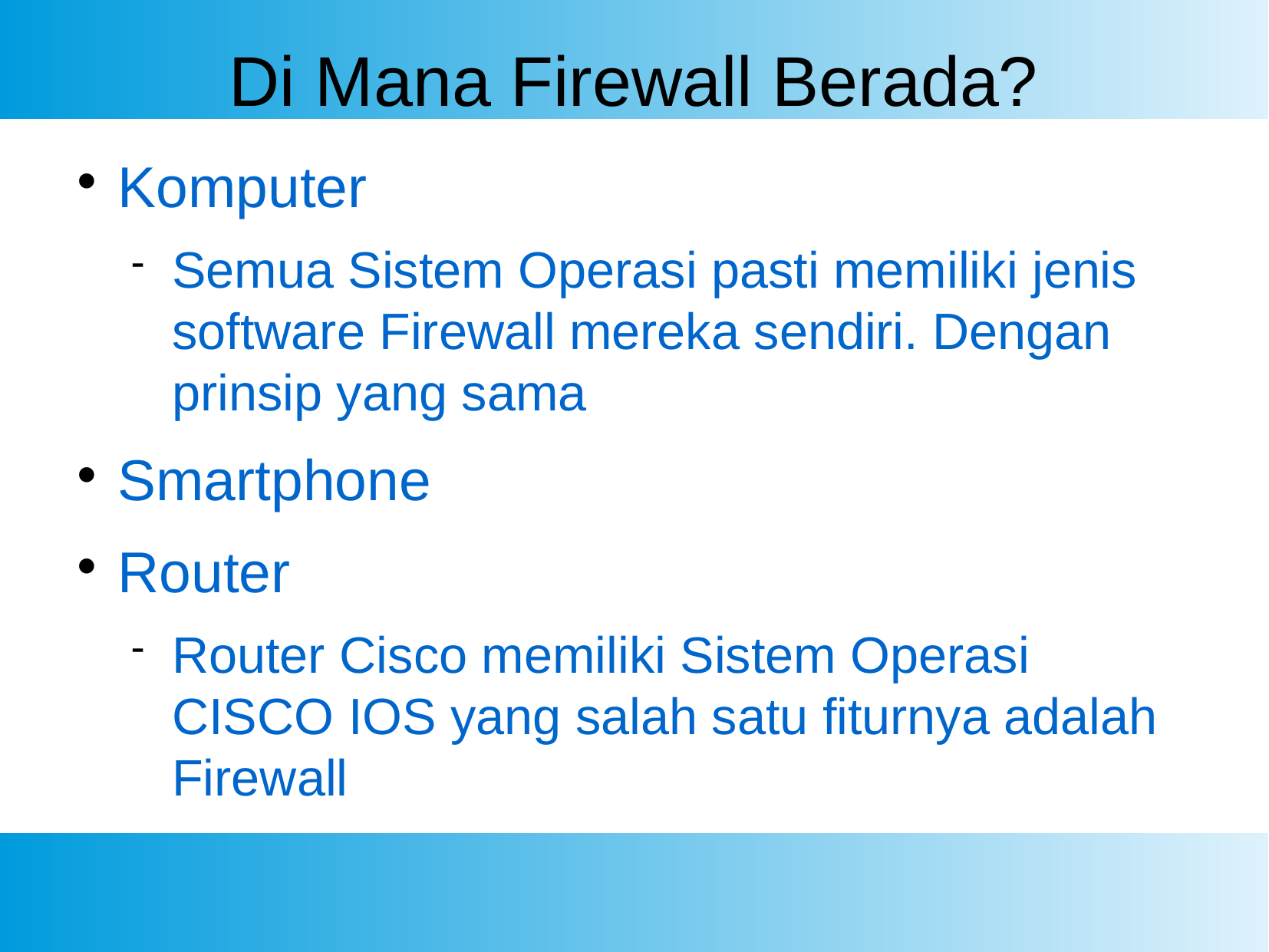

Di Mana Firewall Berada?
Komputer
Semua Sistem Operasi pasti memiliki jenis software Firewall mereka sendiri. Dengan prinsip yang sama
Smartphone
Router
Router Cisco memiliki Sistem Operasi CISCO IOS yang salah satu fiturnya adalah Firewall